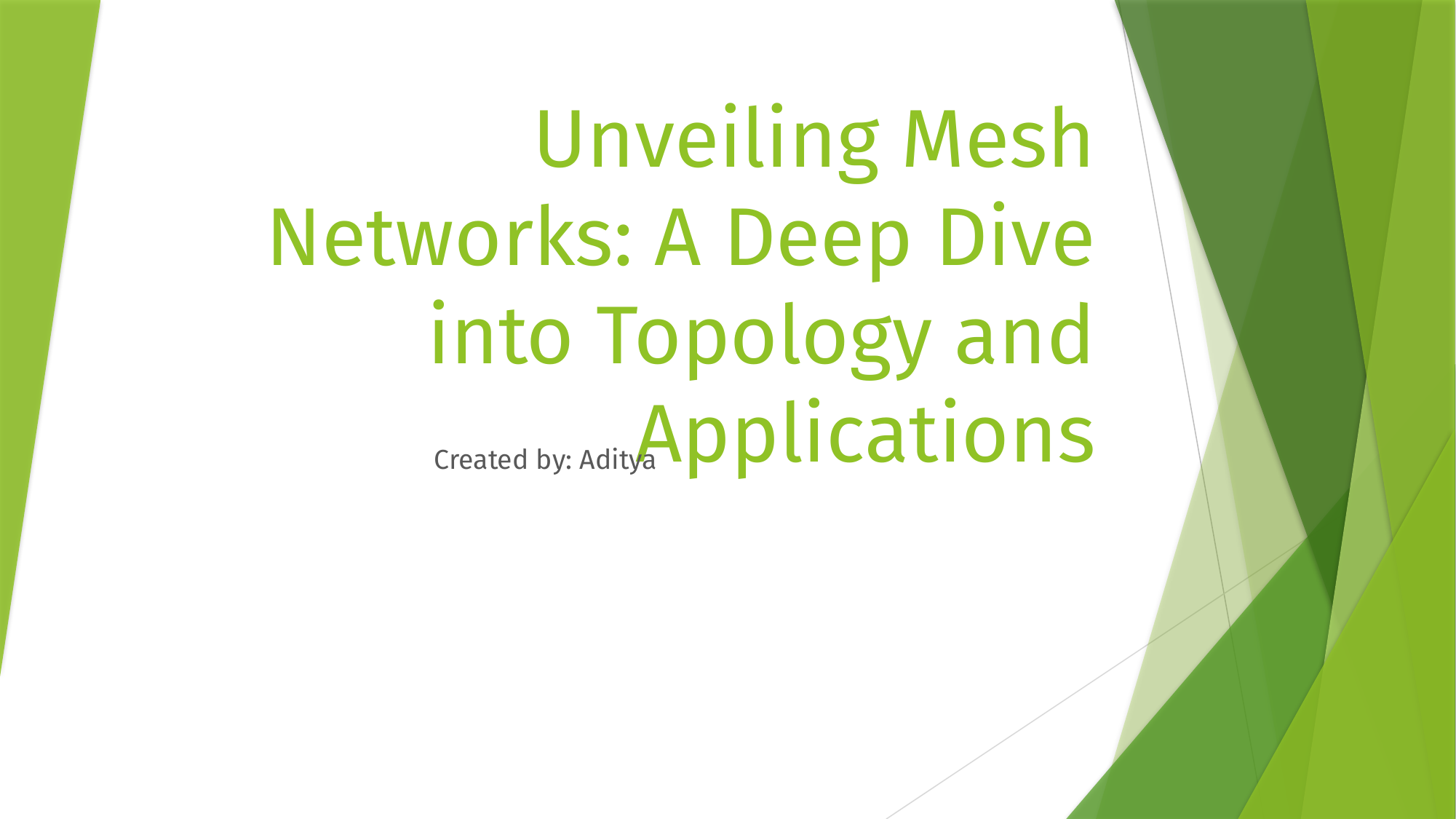

# Unveiling Mesh Networks: A Deep Dive into Topology and Applications
Created by: Aditya